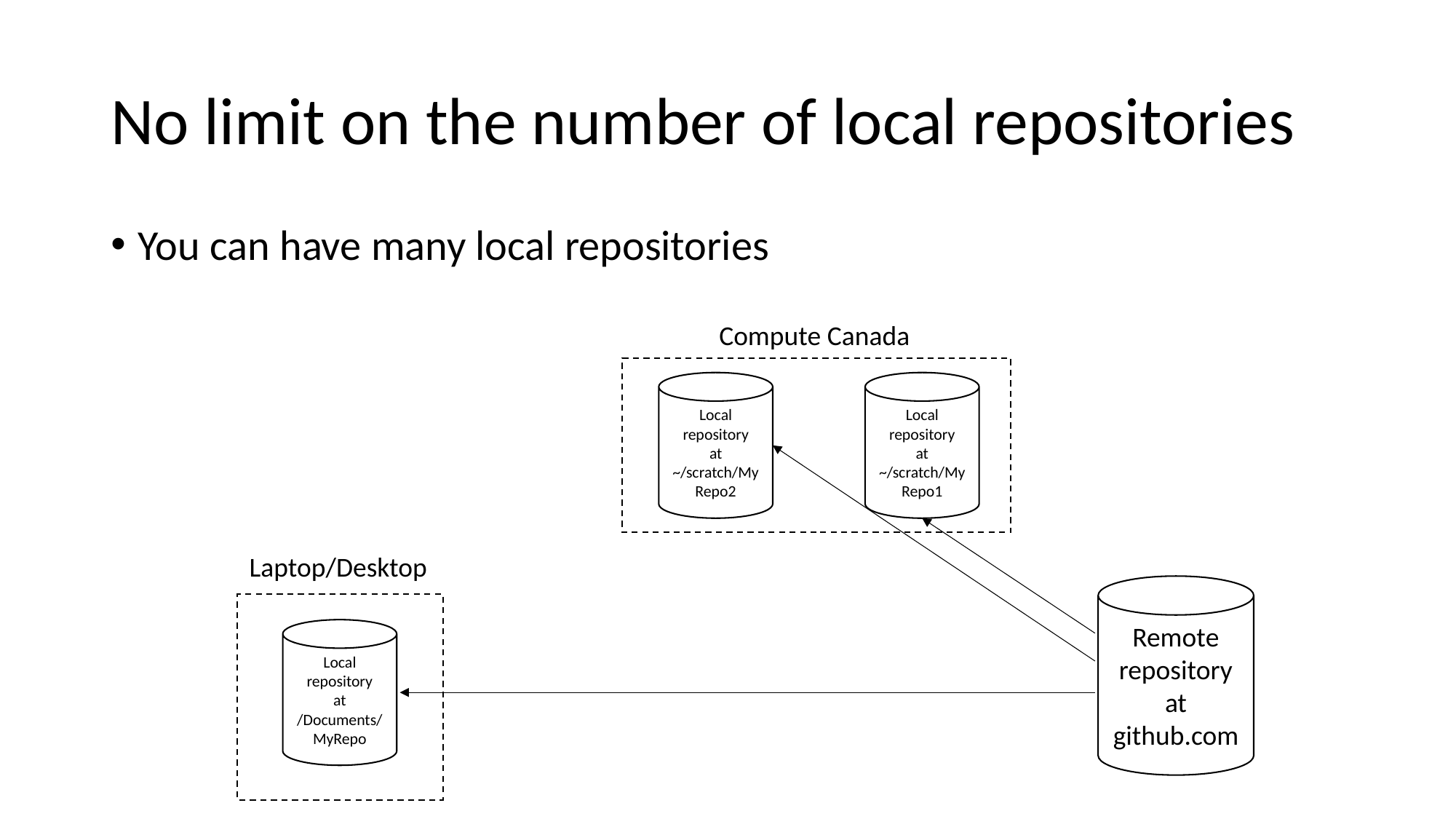

# No limit on the number of local repositories
You can have many local repositories
Compute Canada

Local repository
at
~/scratch/MyRepo2
Local repository
at
~/scratch/MyRepo1
Laptop/Desktop
Remote repository
at
github.com

Local repository
at
/Documents/MyRepo